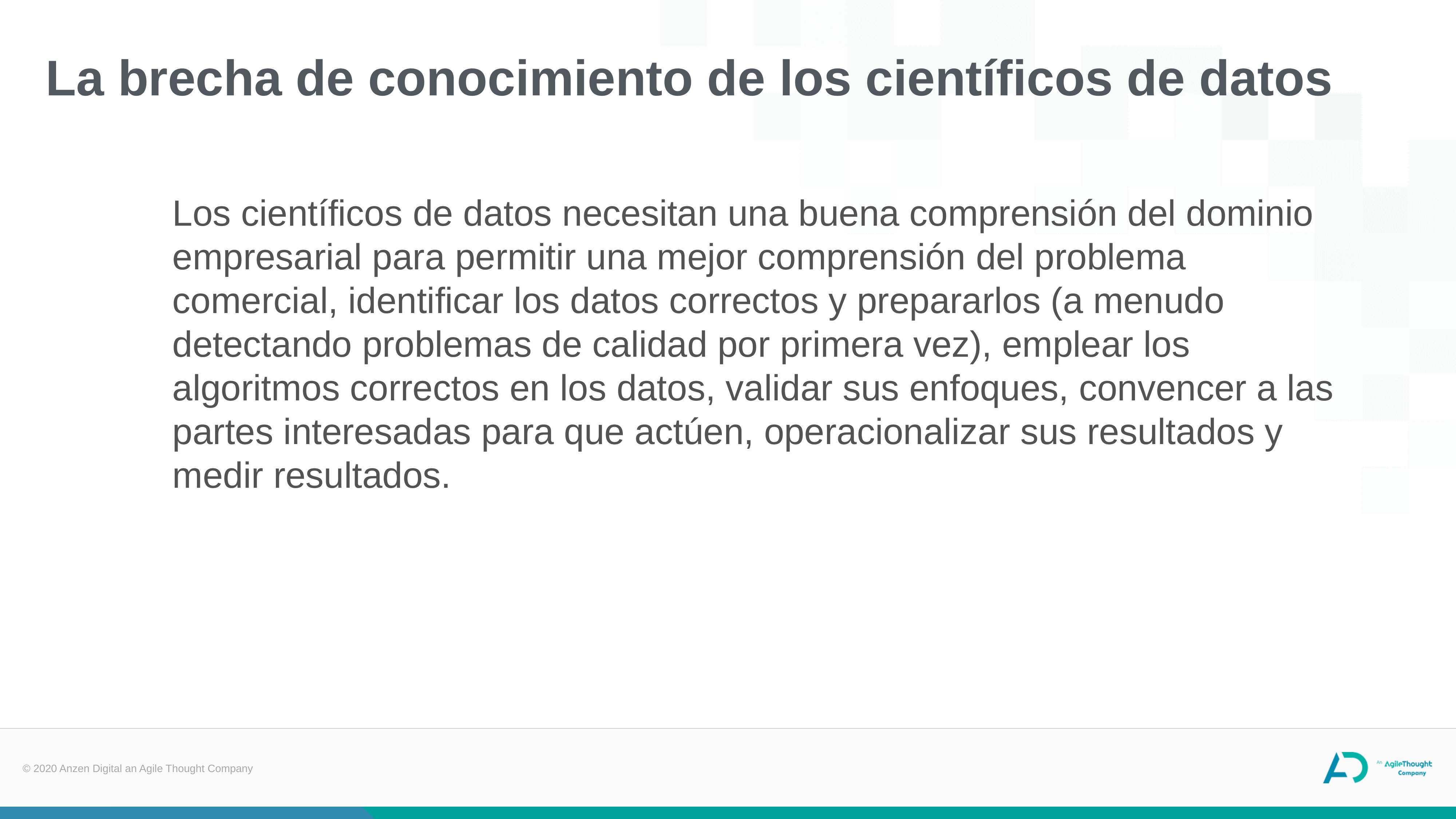

La brecha de conocimiento de los científicos de datos
Los científicos de datos necesitan una buena comprensión del dominio empresarial para permitir una mejor comprensión del problema comercial, identificar los datos correctos y prepararlos (a menudo detectando problemas de calidad por primera vez), emplear los algoritmos correctos en los datos, validar sus enfoques, convencer a las partes interesadas para que actúen, operacionalizar sus resultados y medir resultados.